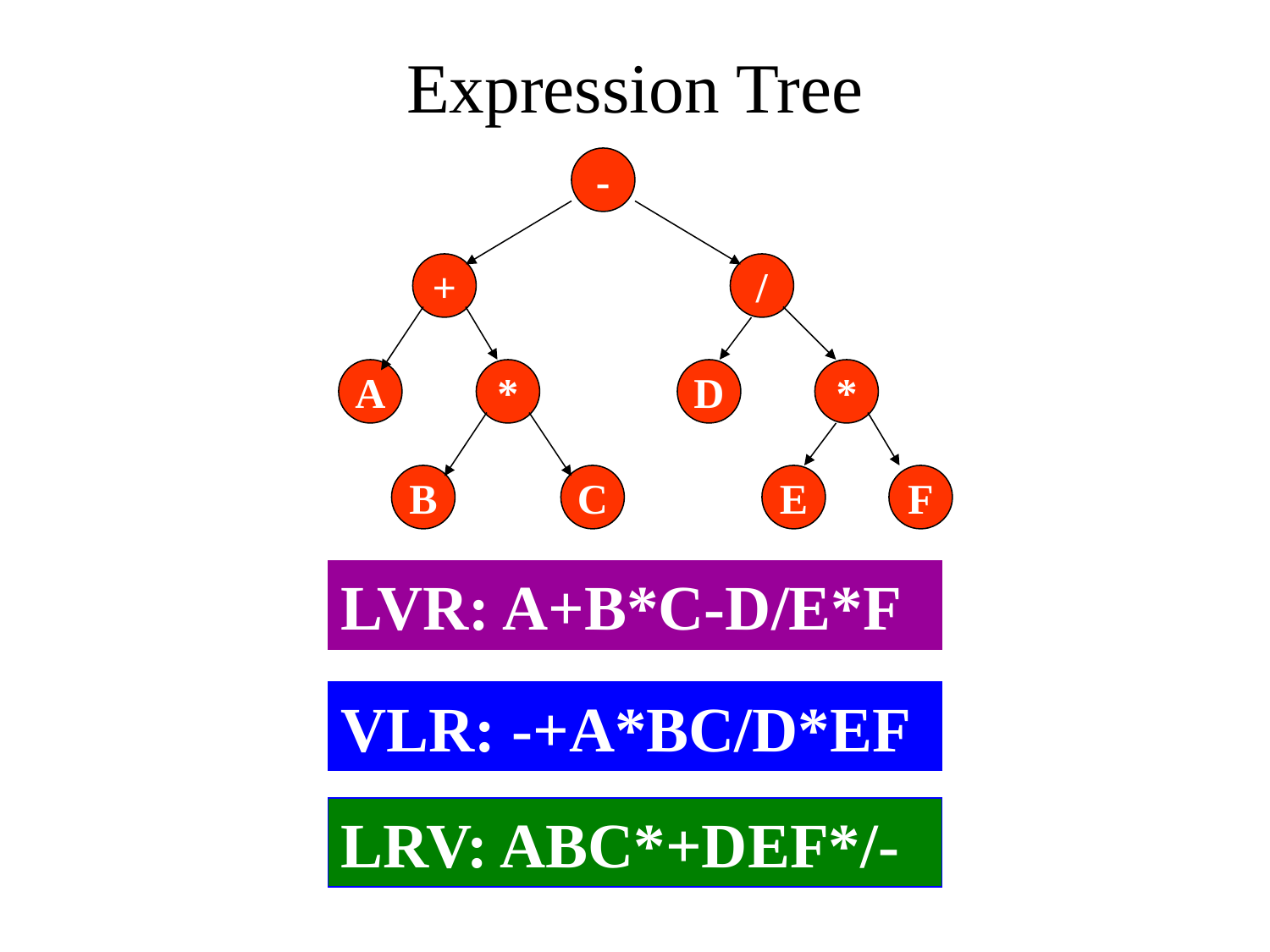

Expression Tree
-

+
/

A
*
D
*

B
C
E
F
LVR: A+B*C-D/E*F
VLR: -+A*BC/D*EF
LRV: ABC*+DEF*/-